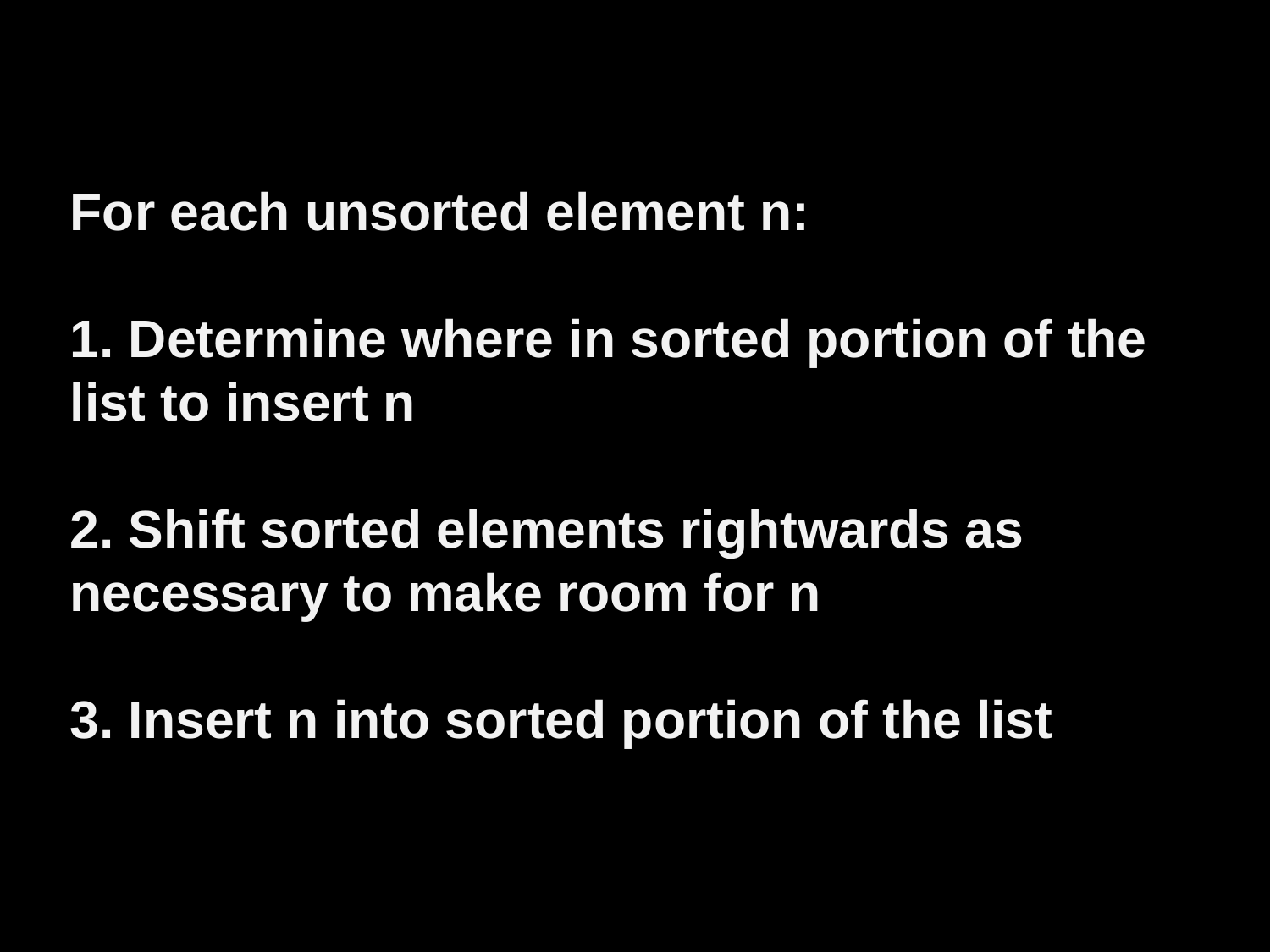

For each unsorted element n:

1. Determine where in sorted portion of the list to insert n

2. Shift sorted elements rightwards as necessary to make room for n

3. Insert n into sorted portion of the list